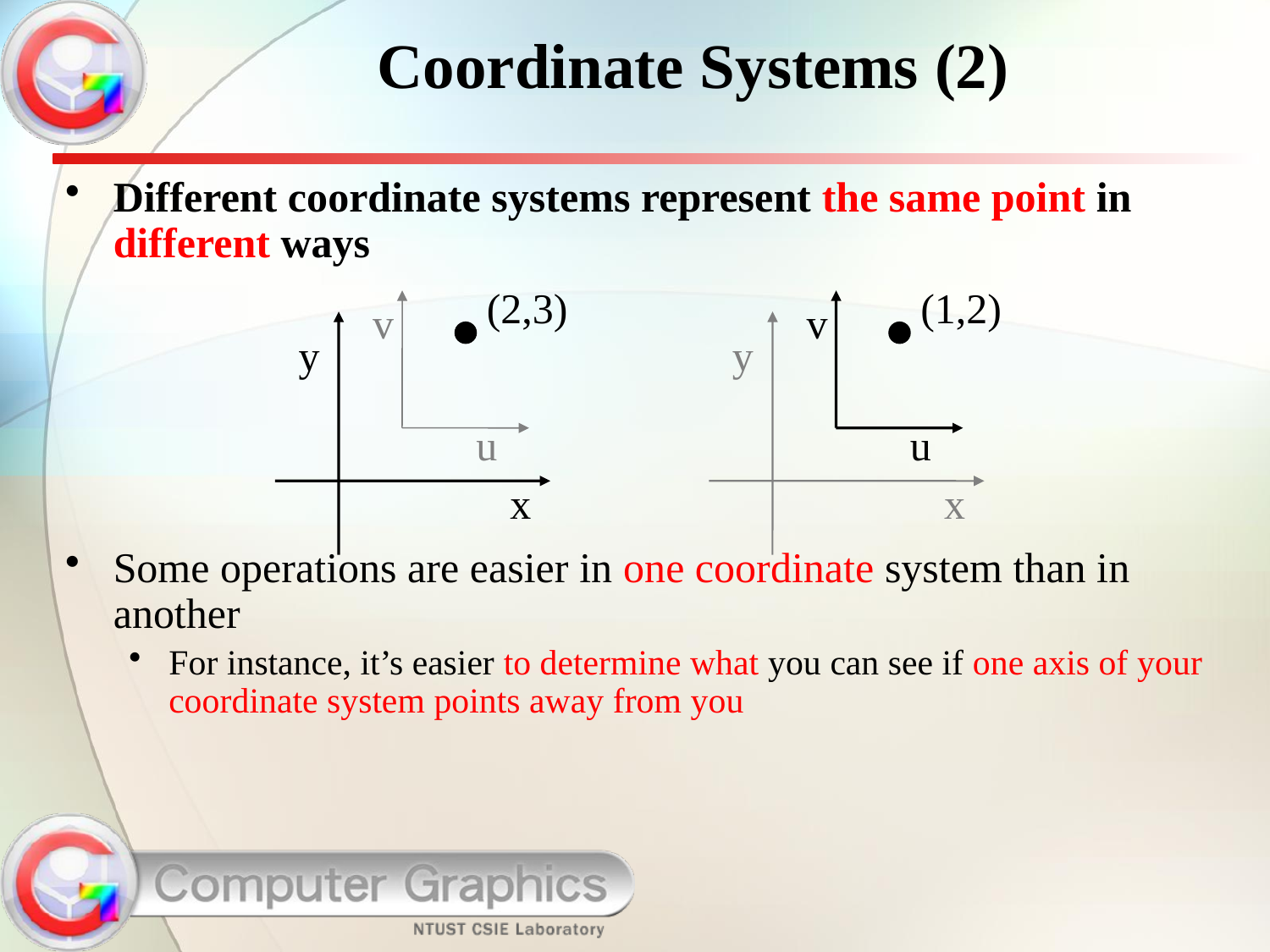

# Coordinate Systems (2)
Different coordinate systems represent the same point in different ways

Some operations are easier in one coordinate system than in another
For instance, it’s easier to determine what you can see if one axis of your coordinate system points away from you
(2,3)
(1,2)
v

v

y

y

u
u

x
x